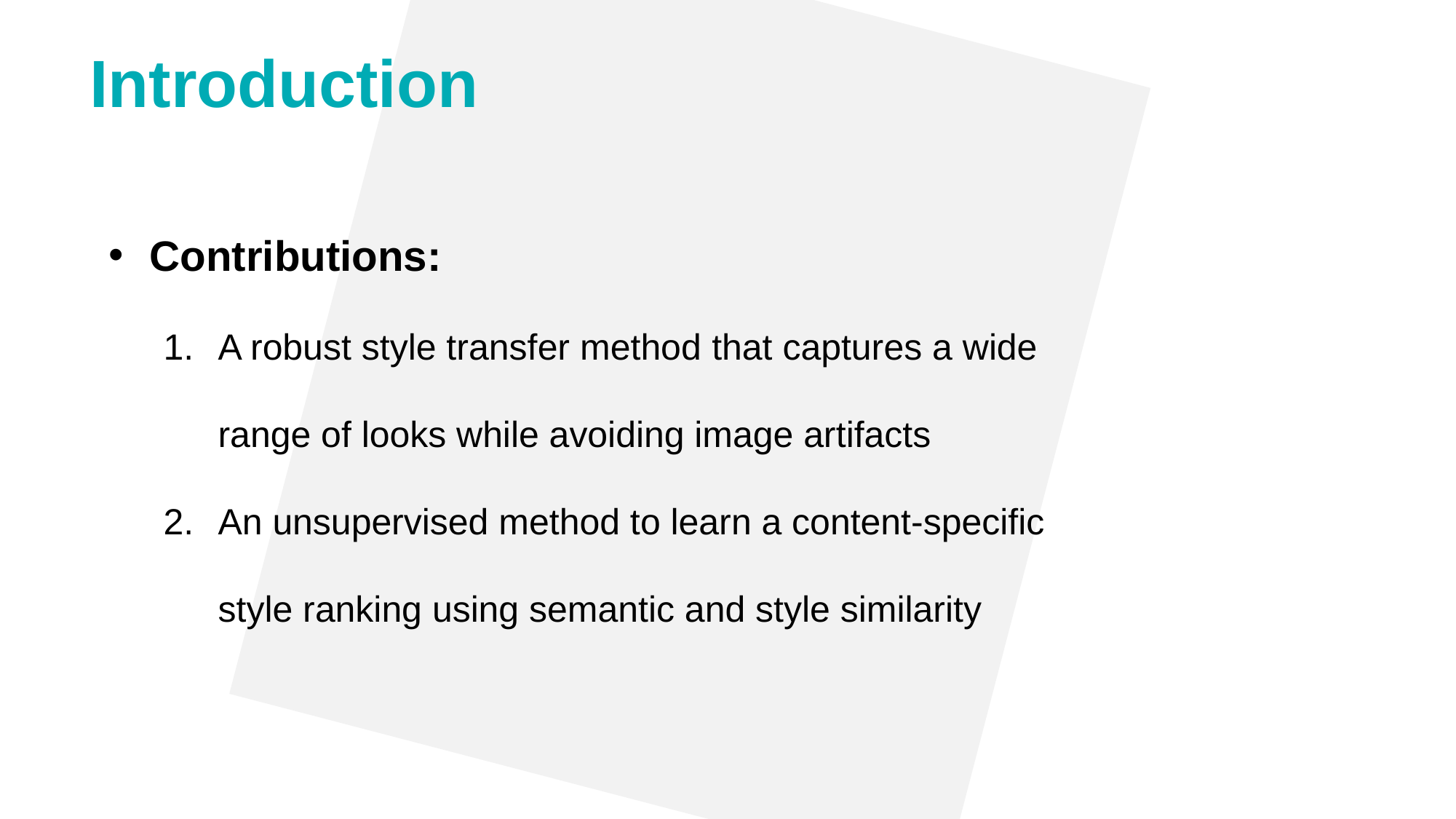

Introduction
Contributions:
A robust style transfer method that captures a wide
range of looks while avoiding image artifacts
An unsupervised method to learn a content-specific
style ranking using semantic and style similarity